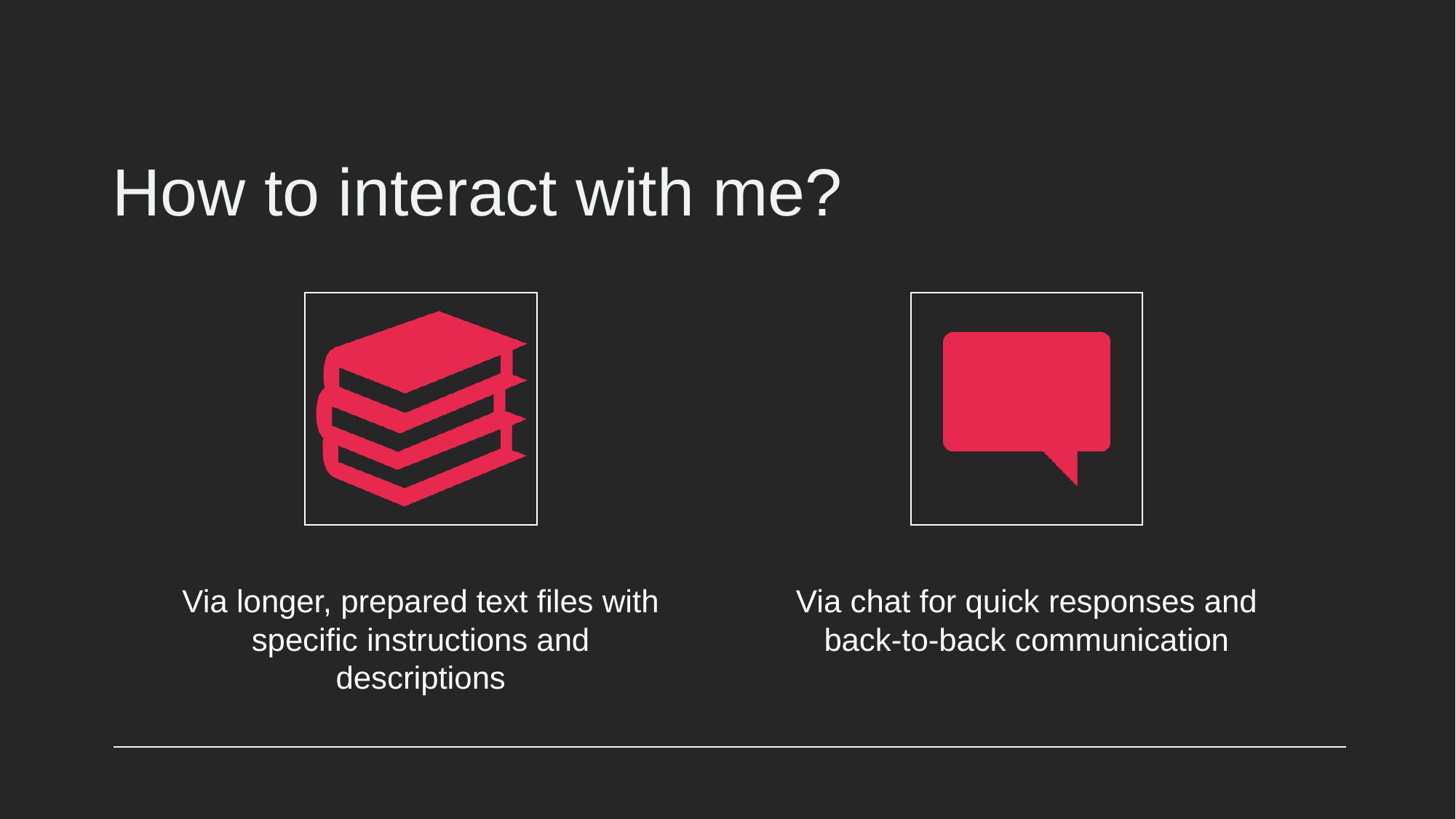

# How to interact with me?
Via longer, prepared text files with specific instructions and descriptions
Via chat for quick responses and back-to-back communication